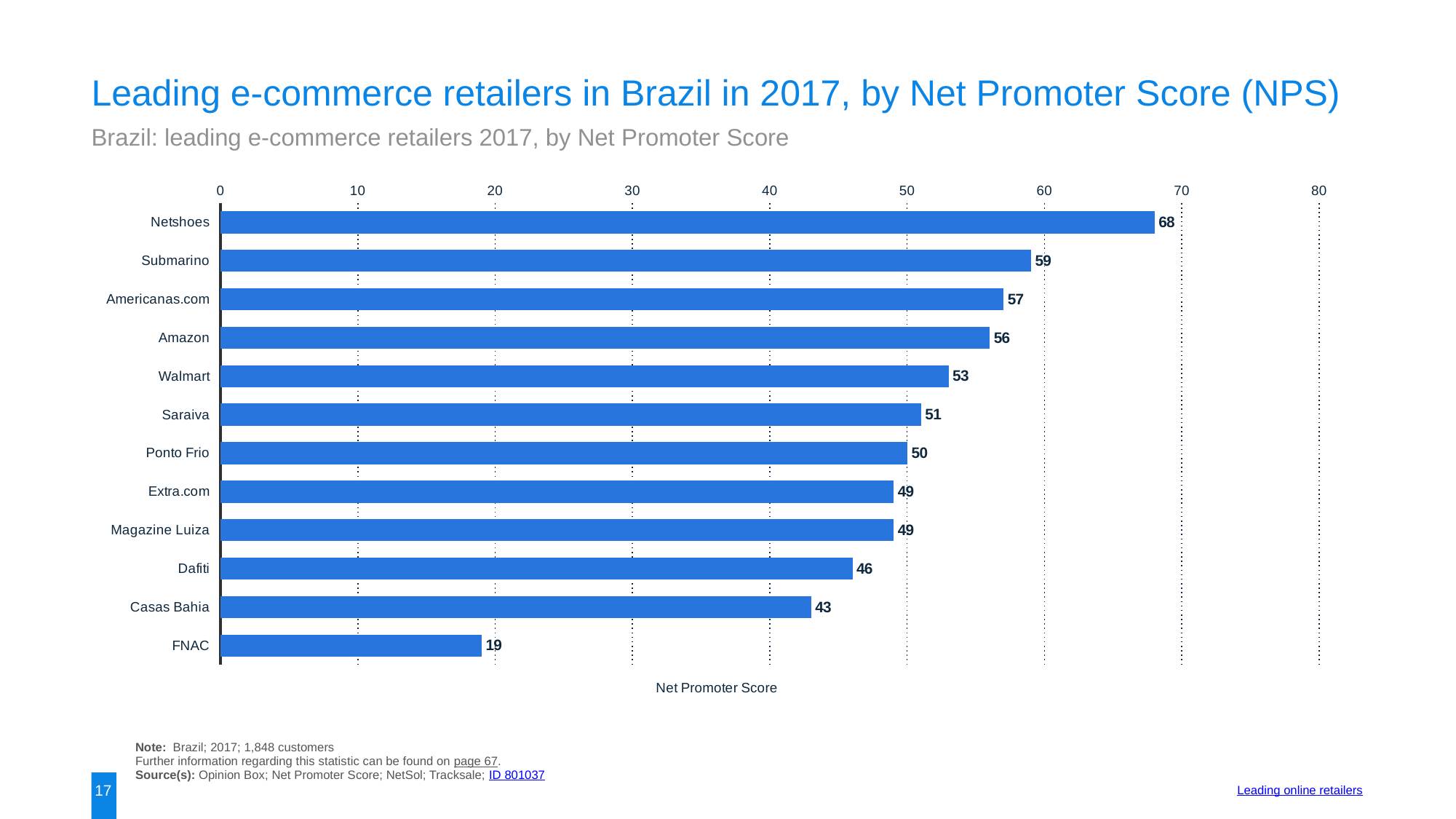

Leading e-commerce retailers in Brazil in 2017, by Net Promoter Score (NPS)
Brazil: leading e-commerce retailers 2017, by Net Promoter Score

### Chart:

| Category | data |
|---|---|
| Netshoes | 68.0 |
| Submarino | 59.0 |
| Americanas.com | 57.0 |
| Amazon | 56.0 |
| Walmart | 53.0 |
| Saraiva | 51.0 |
| Ponto Frio | 50.0 |
| Extra.com | 49.0 |
| Magazine Luiza | 49.0 |
| Dafiti | 46.0 |
| Casas Bahia | 43.0 |
| FNAC | 19.0 |
Note:  Brazil; 2017; 1,848 customers
Further information regarding this statistic can be found on page 67.
Source(s): Opinion Box; Net Promoter Score; NetSol; Tracksale; ID 801037

17
Leading online retailers